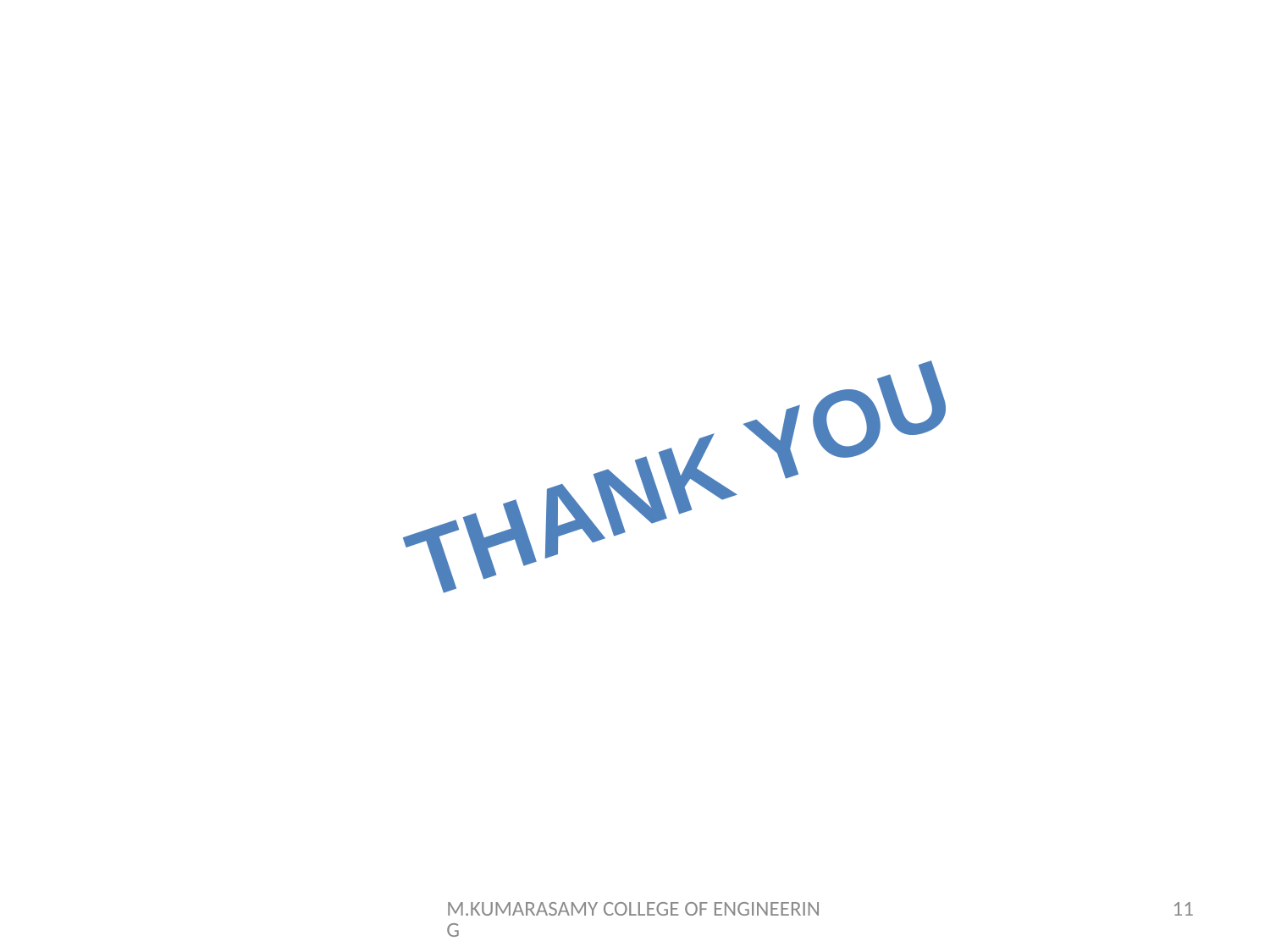

THANK YOU

M.KUMARASAMY COLLEGE OF ENGINEERING
11